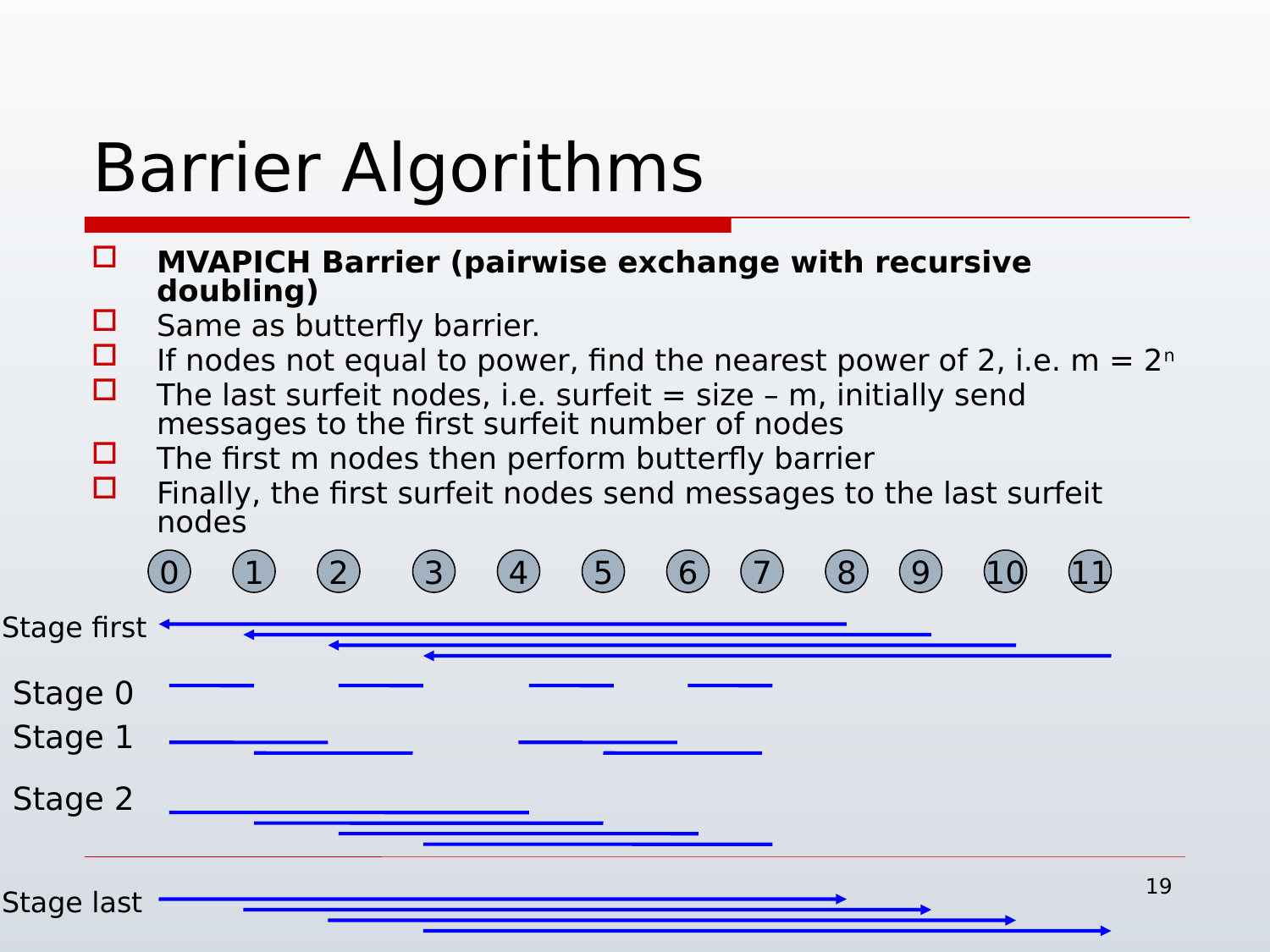

# Barrier Algorithms
MVAPICH Barrier (pairwise exchange with recursive doubling)
Same as butterfly barrier.
If nodes not equal to power, find the nearest power of 2, i.e. m = 2n
The last surfeit nodes, i.e. surfeit = size – m, initially send messages to the first surfeit number of nodes
The first m nodes then perform butterfly barrier
Finally, the first surfeit nodes send messages to the last surfeit nodes
0
1
2
3
4
5
6
7
8
9
10
11
Stage first

Stage 0

Stage 1

Stage 2

19
Stage last